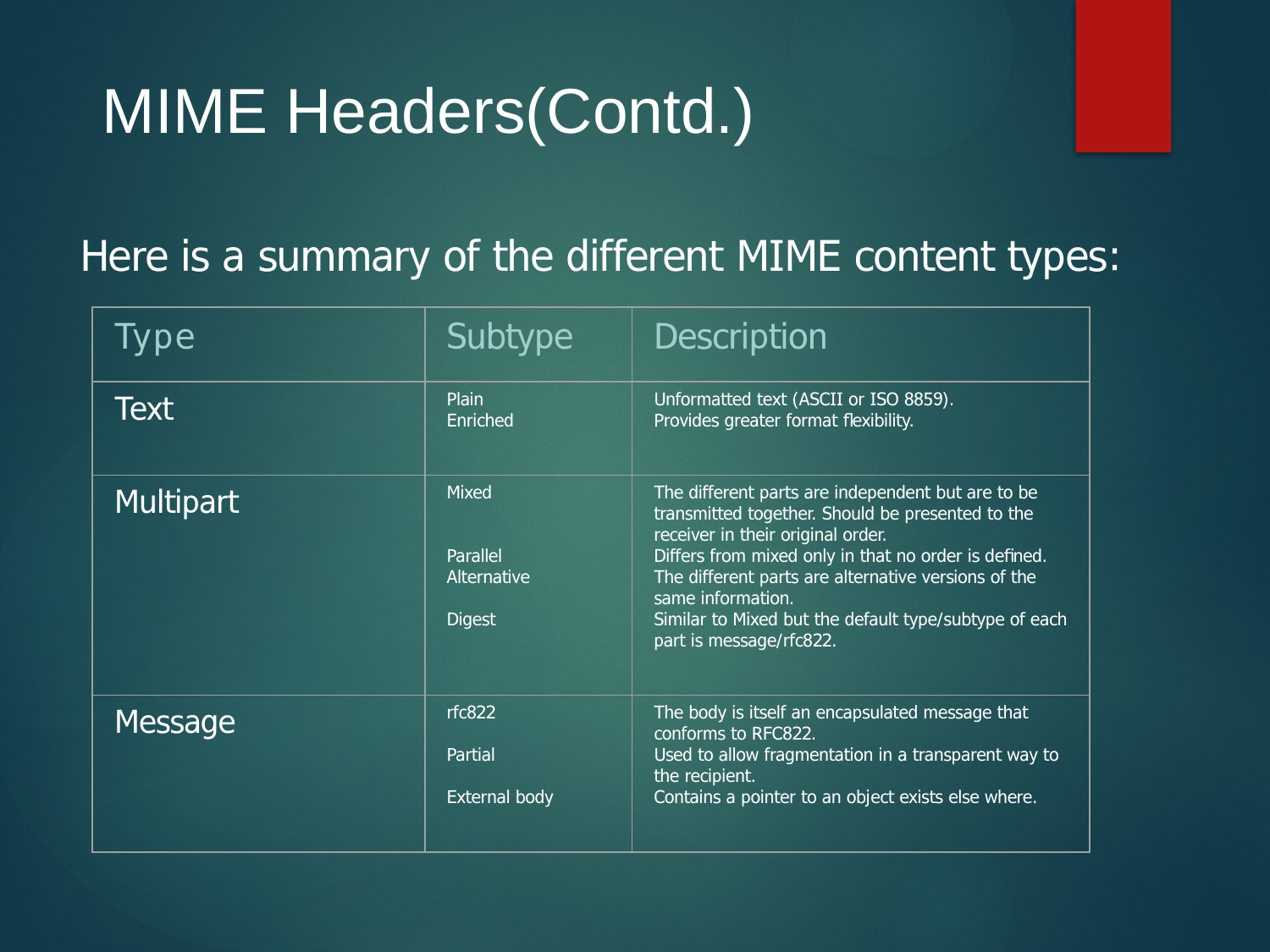

MIME Headers(Contd.)
Here is a summary of the different MIME content types:

Type

Subtype

Description

Text

Plain
Enriched

Unformatted text (ASCII or ISO 8859).
Provides greater format flexibility.

Multipart

Mixed

Parallel
Alternative

Digest

The different parts are independent but are to be transmitted together. Should be presented to the receiver in their original order.
Differs from mixed only in that no order is defined.
The different parts are alternative versions of the same information.
Similar to Mixed but the default type/subtype of each part is message/rfc822.

Message

rfc822

Partial

External body

The body is itself an encapsulated message that conforms to RFC822.
Used to allow fragmentation in a transparent way to the recipient.
Contains a pointer to an object exists else where.